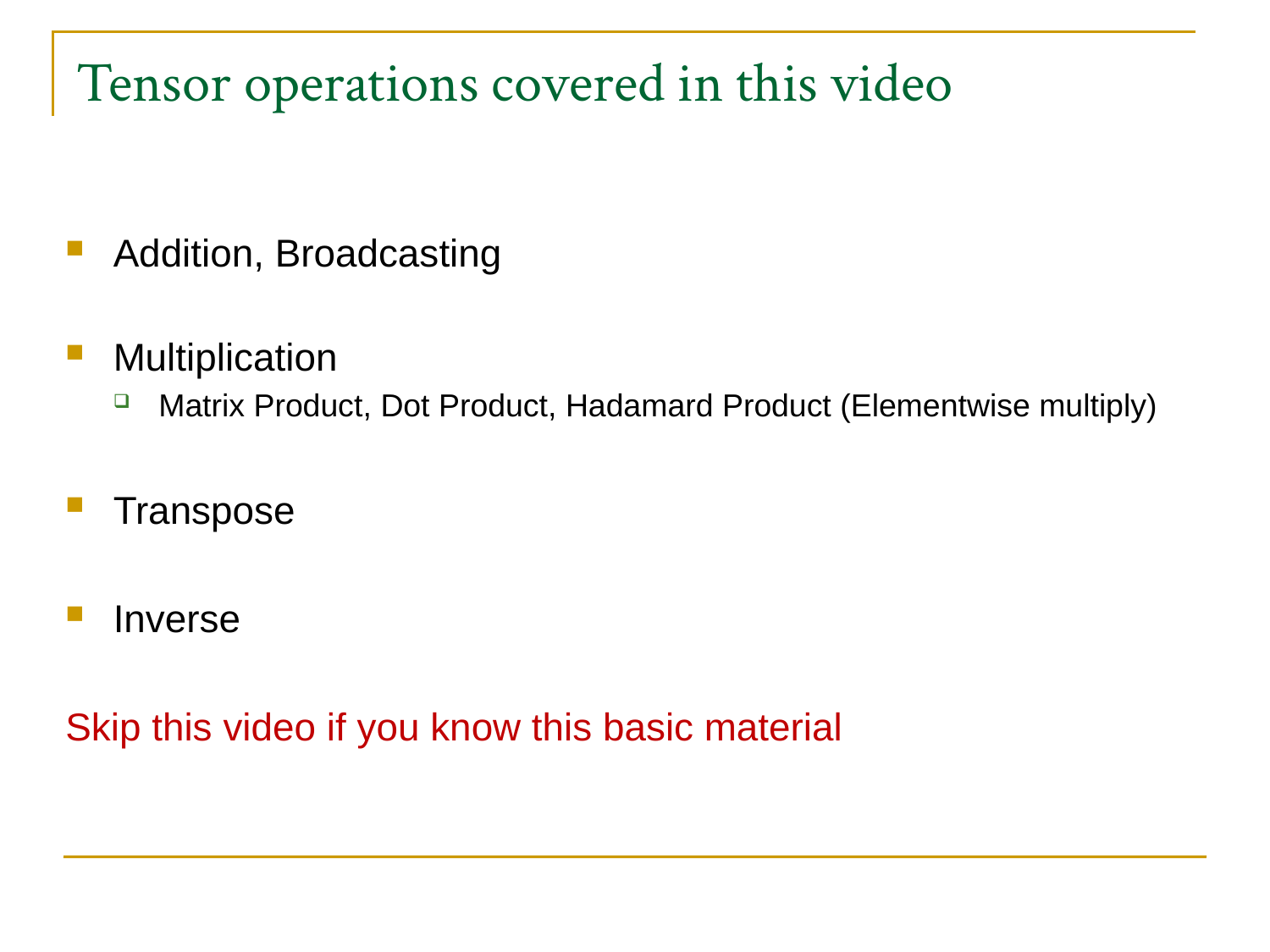

# Tensor operations covered in this video
Addition, Broadcasting

Multiplication
Matrix Product, Dot Product, Hadamard Product (Elementwise multiply)

Transpose

Inverse

Skip this video if you know this basic material